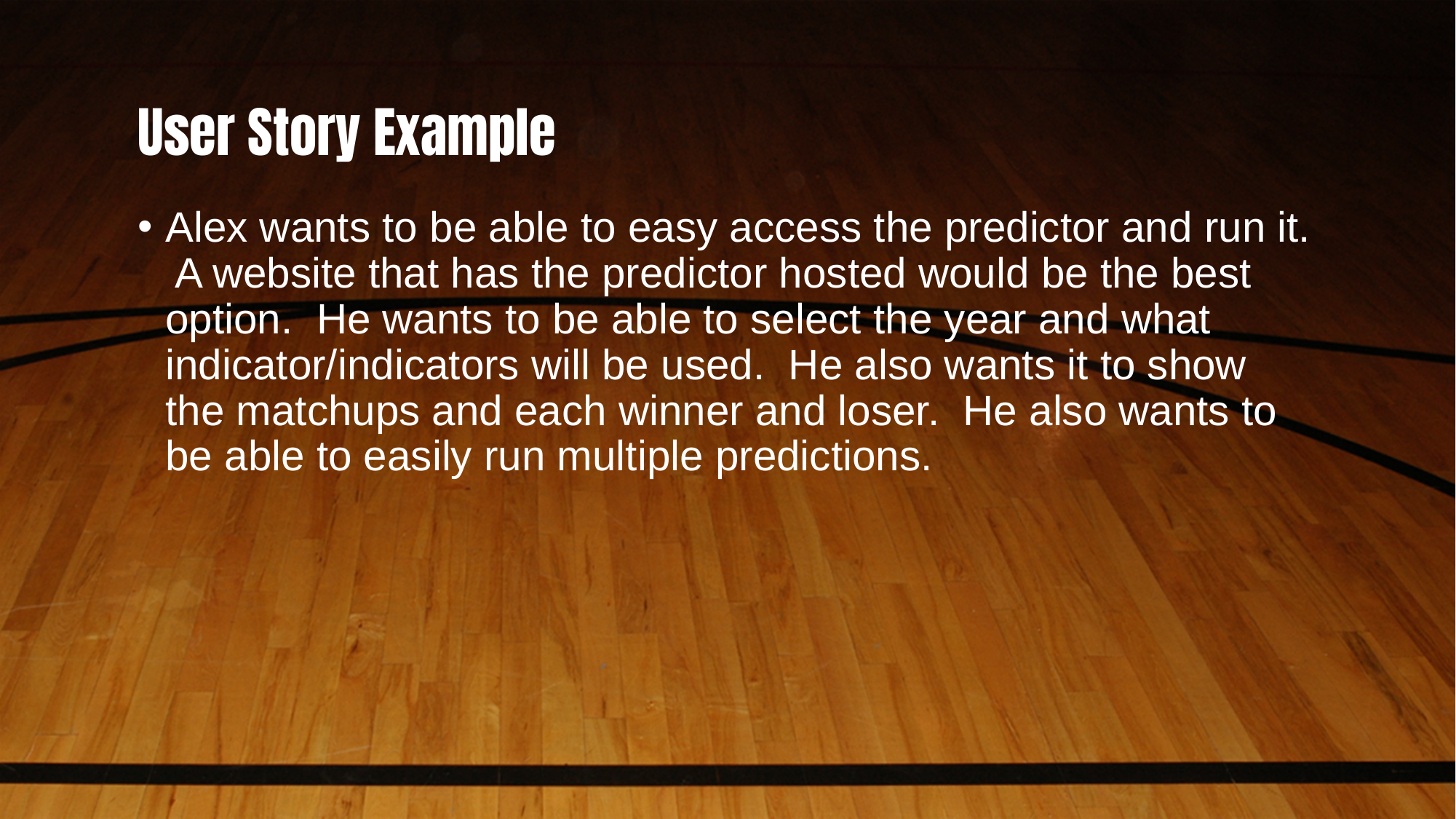

# User Story Example
Alex wants to be able to easy access the predictor and run it.  A website that has the predictor hosted would be the best option.  He wants to be able to select the year and what indicator/indicators will be used.  He also wants it to show the matchups and each winner and loser.  He also wants to be able to easily run multiple predictions.